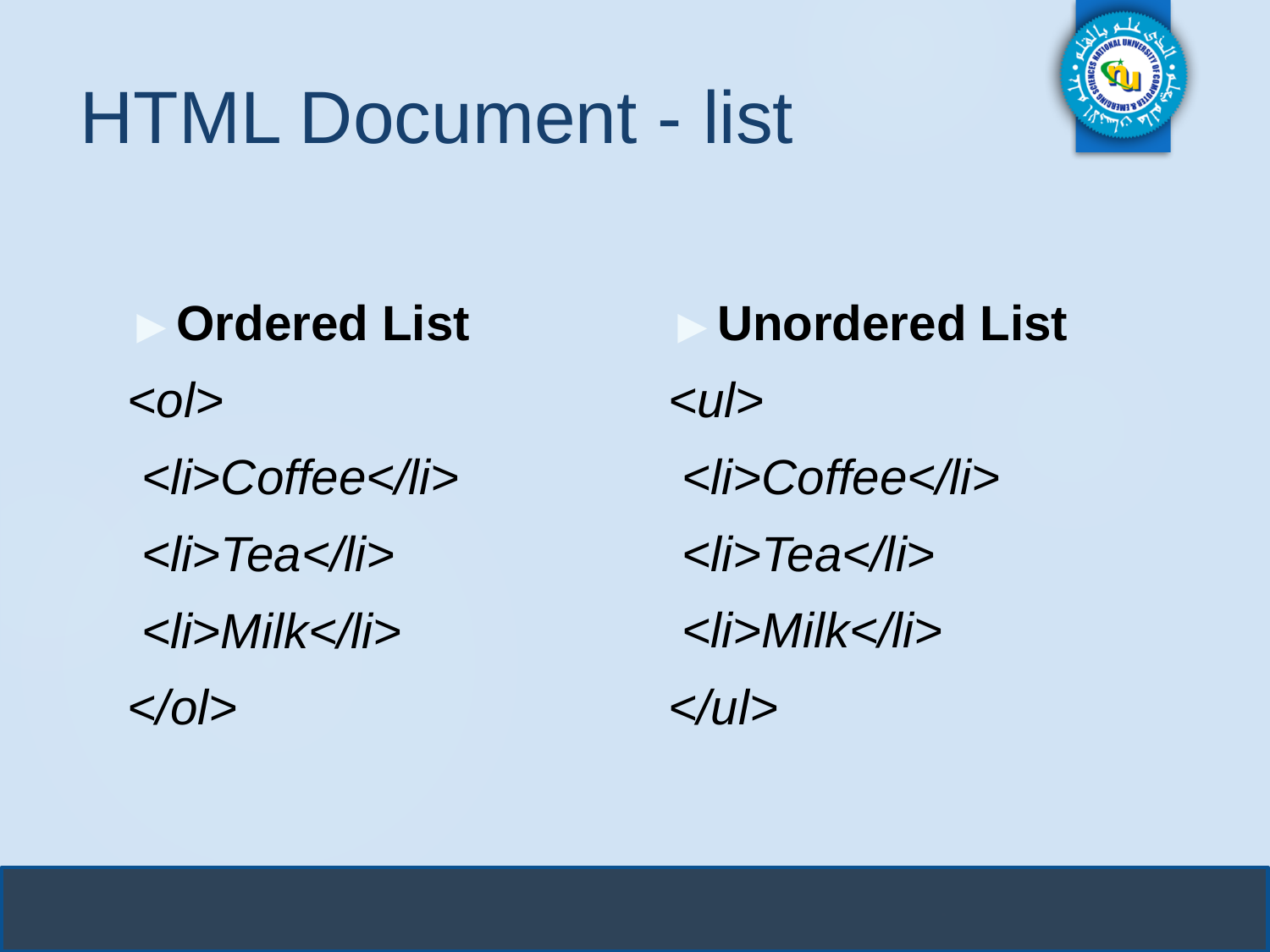

# HTML Document - list
Ordered List
<ol>
 <li>Coffee</li>
 <li>Tea</li>
 <li>Milk</li>
</ol>
Unordered List
<ul>
 <li>Coffee</li>
 <li>Tea</li>
 <li>Milk</li>
</ul>